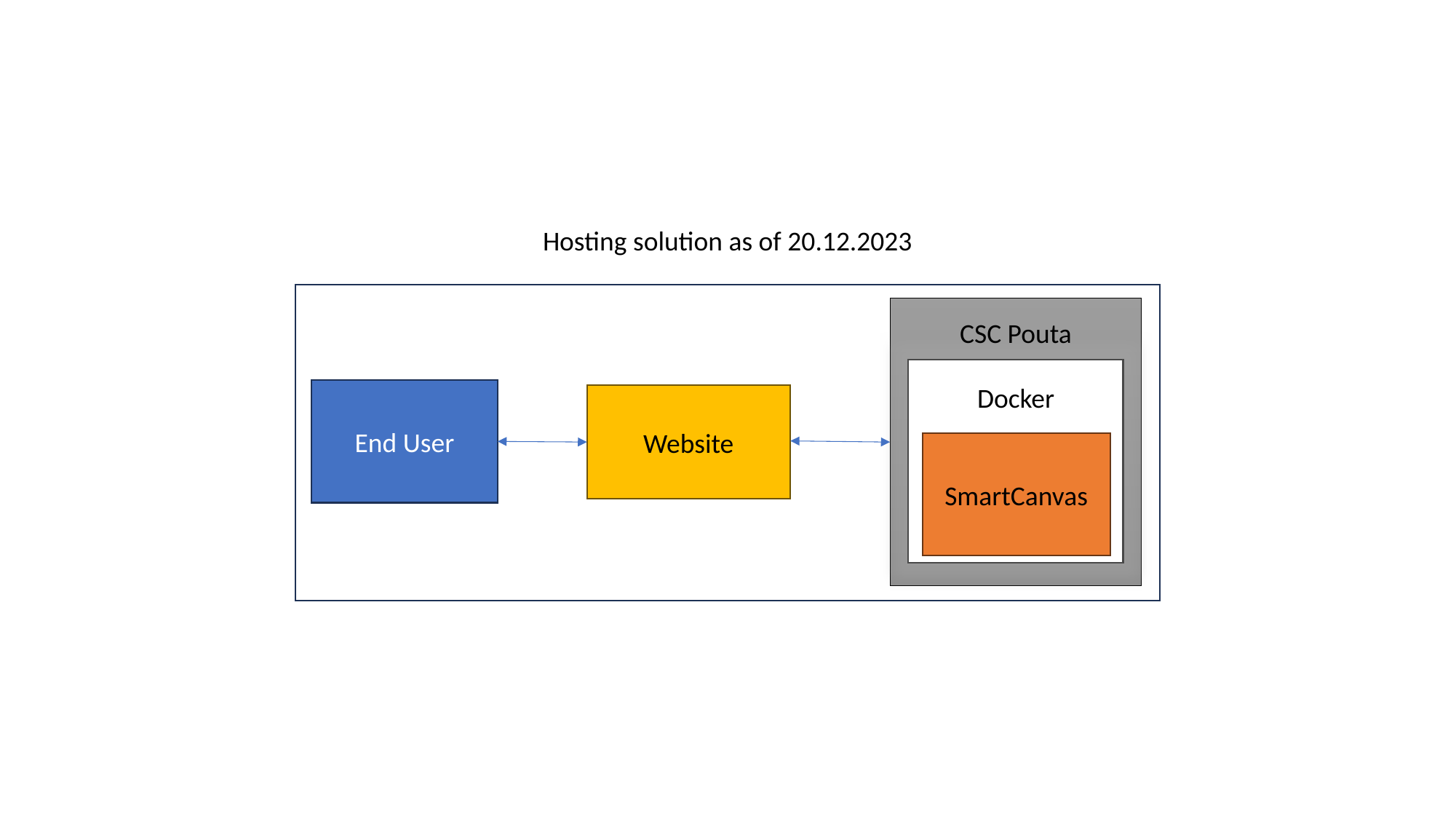

Hosting solution as of 20.12.2023

CSCPouta
server
CSC Pouta

Docker
End User
Website
SmartCanvas